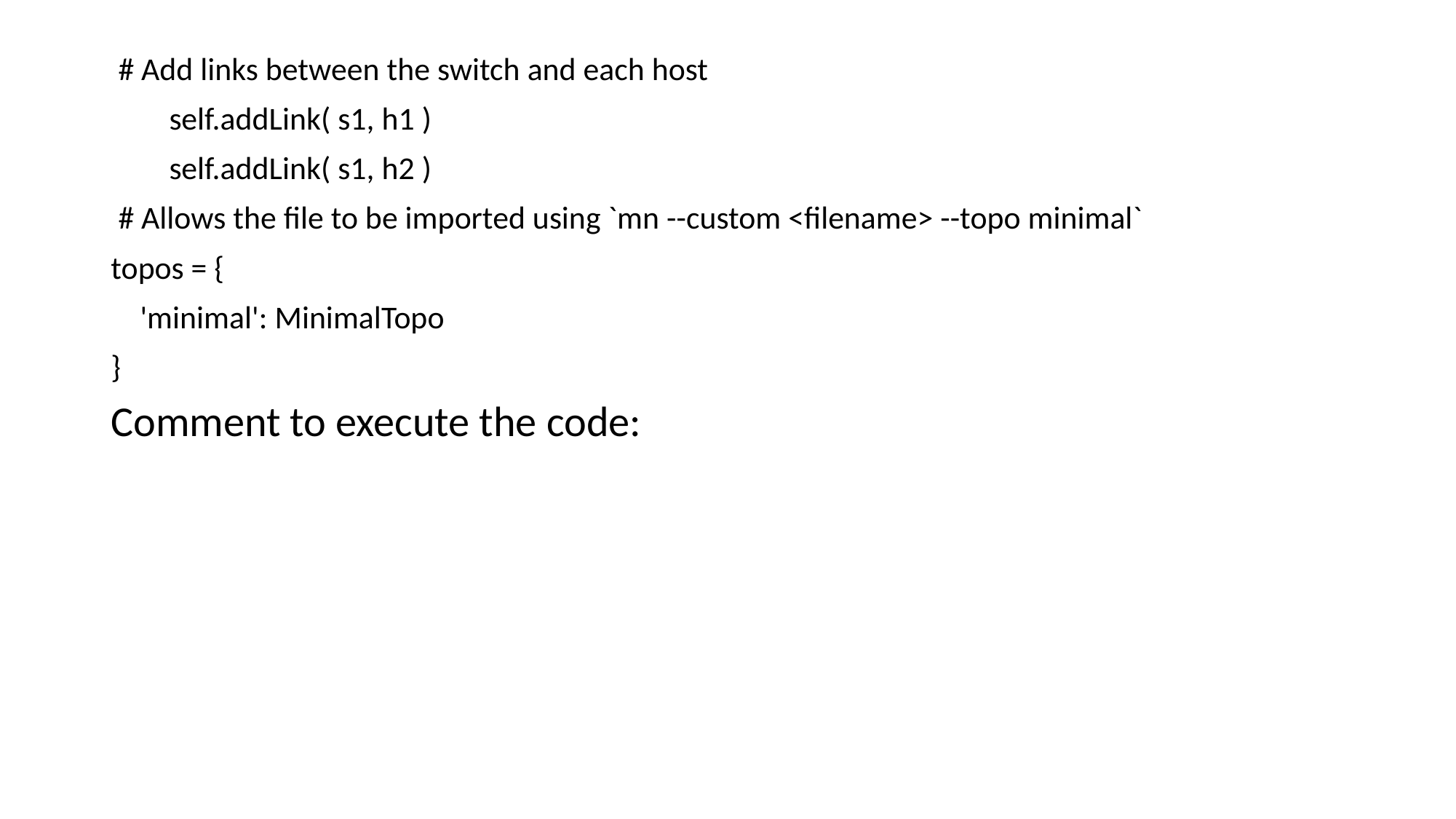

# Add links between the switch and each host
        self.addLink( s1, h1 )
        self.addLink( s1, h2 )
 # Allows the file to be imported using `mn --custom <filename> --topo minimal`
topos = {
    'minimal': MinimalTopo
}
Comment to execute the code: